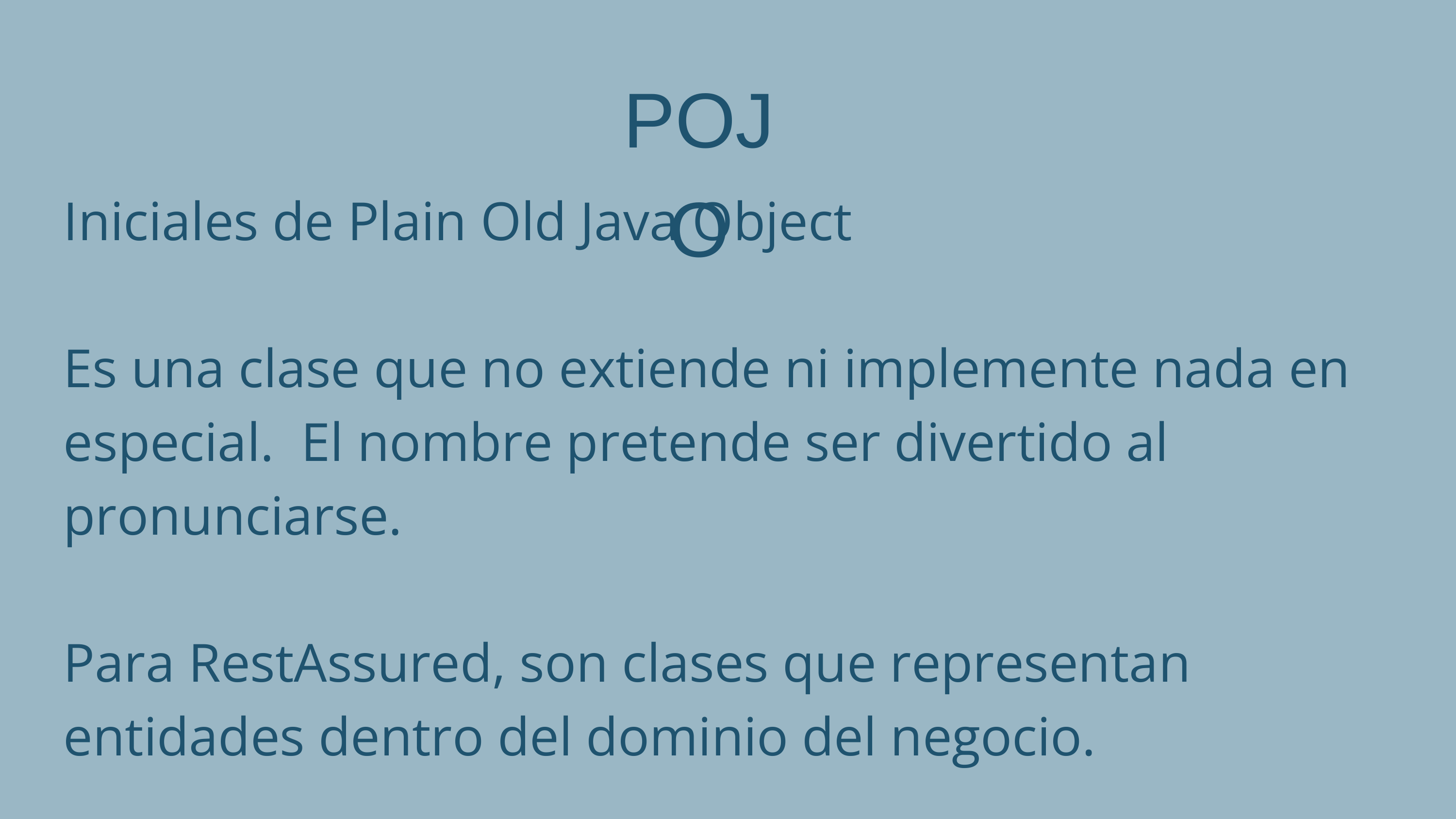

POJO
Iniciales de Plain Old Java Object

Es una clase que no extiende ni implemente nada en especial.  El nombre pretende ser divertido al pronunciarse.

Para RestAssured, son clases que representan entidades dentro del dominio del negocio.